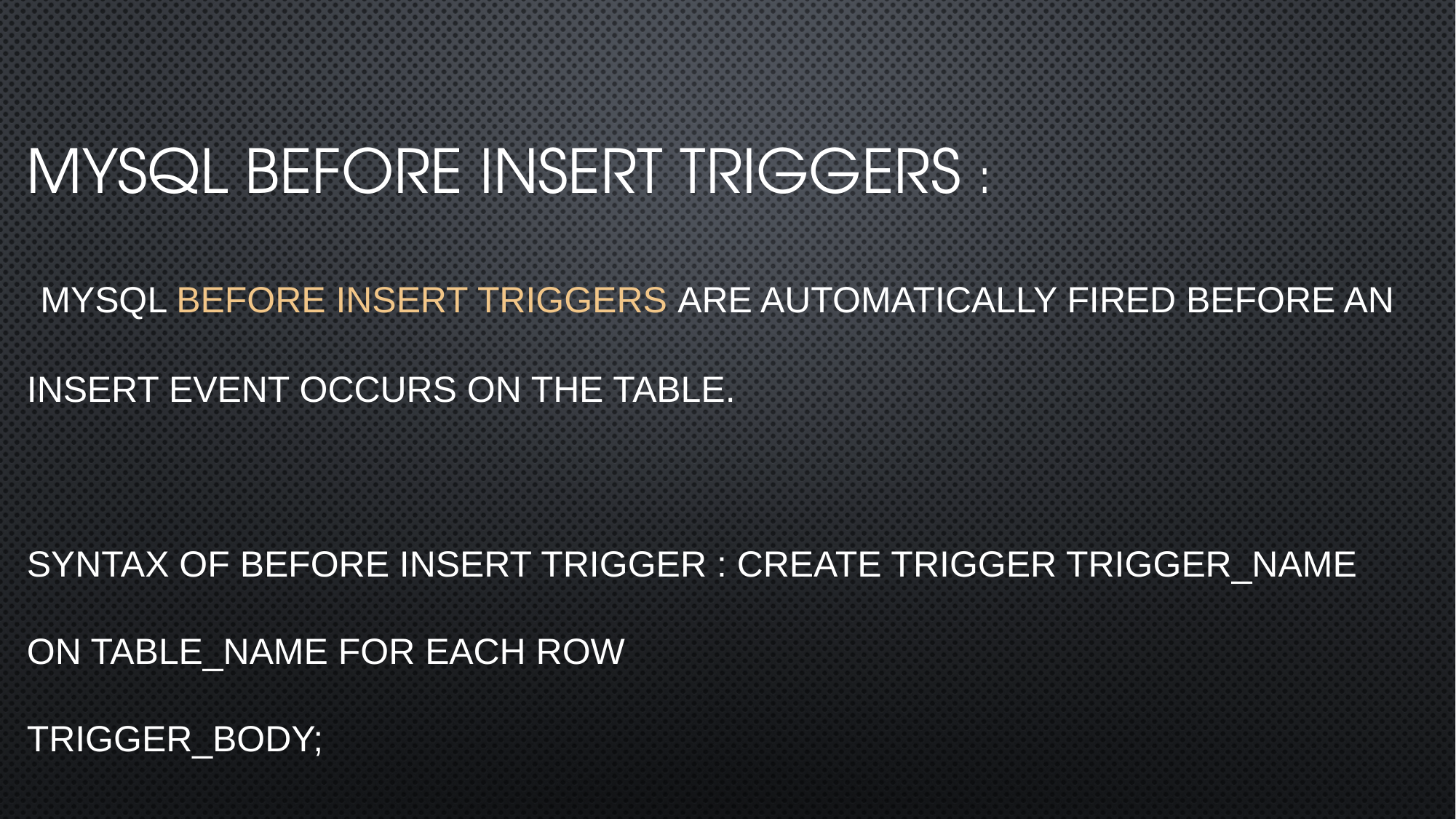

# MYSQL BEFoRE insert triggers : Mysql before insert triggers are automatically fired before an insert event occurs on the table. Syntax of before insert trigger : create trigger trigger_name on table_name for each row trigger_body;